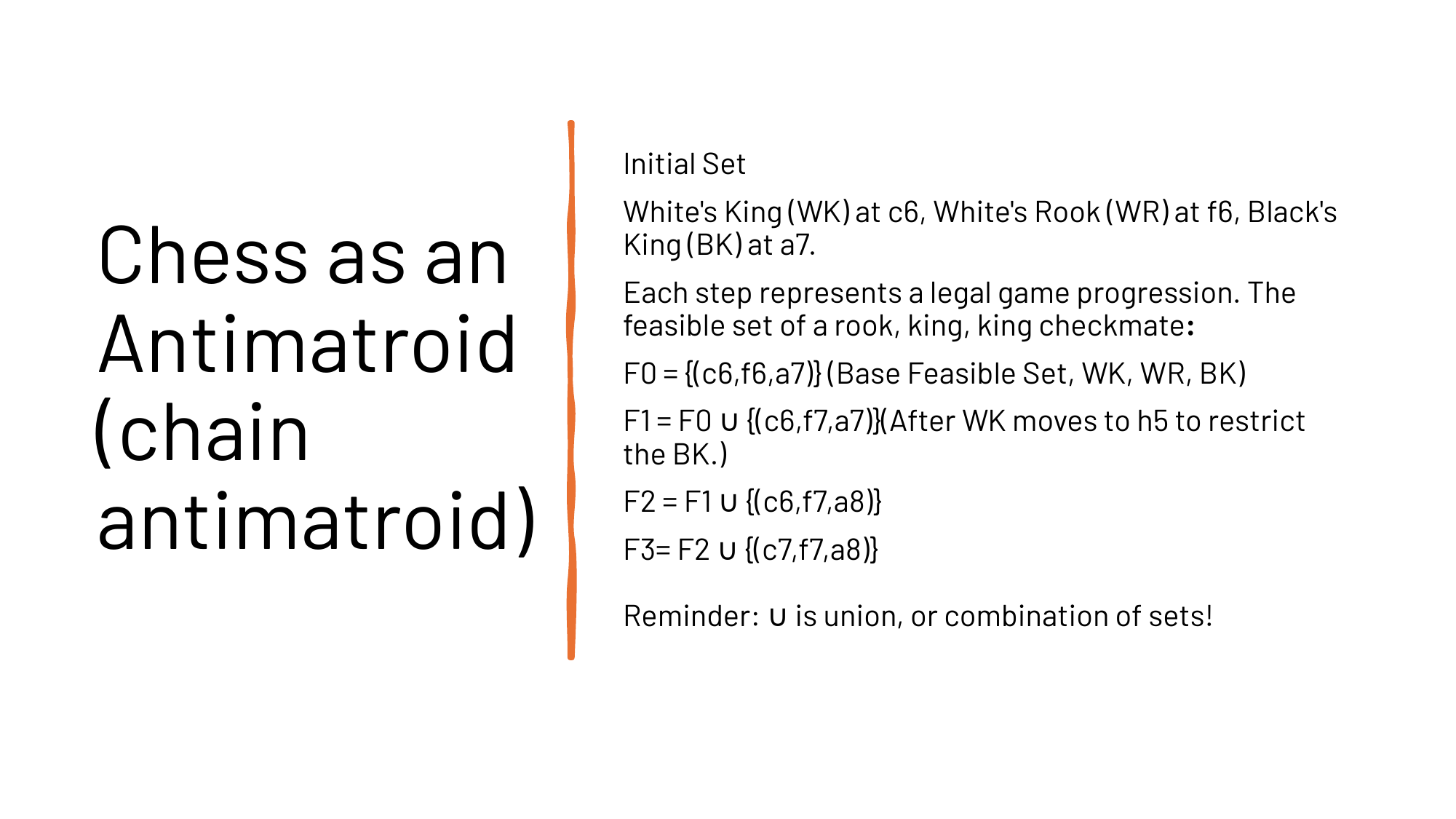

# Chess as an Antimatroid (chain antimatroid)
Initial Set
White's King (WK) at c6, White's Rook (WR) at f6, Black's King (BK) at a7.
Each step represents a legal game progression. The feasible set of a rook, king, king checkmate:
F0 ​= {(c6,f6,a7)} (Base Feasible Set, WK, WR, BK)
F1 ​= F0​ ∪ {(c6,f7,a7)}(After WK moves to h5 to restrict the BK.)
F2​ = F1​ ∪ {(c6,f7,a8)}
F3​= F2 ​∪ {(c7,f7,a8)}
Reminder: ∪ is union, or combination of sets!